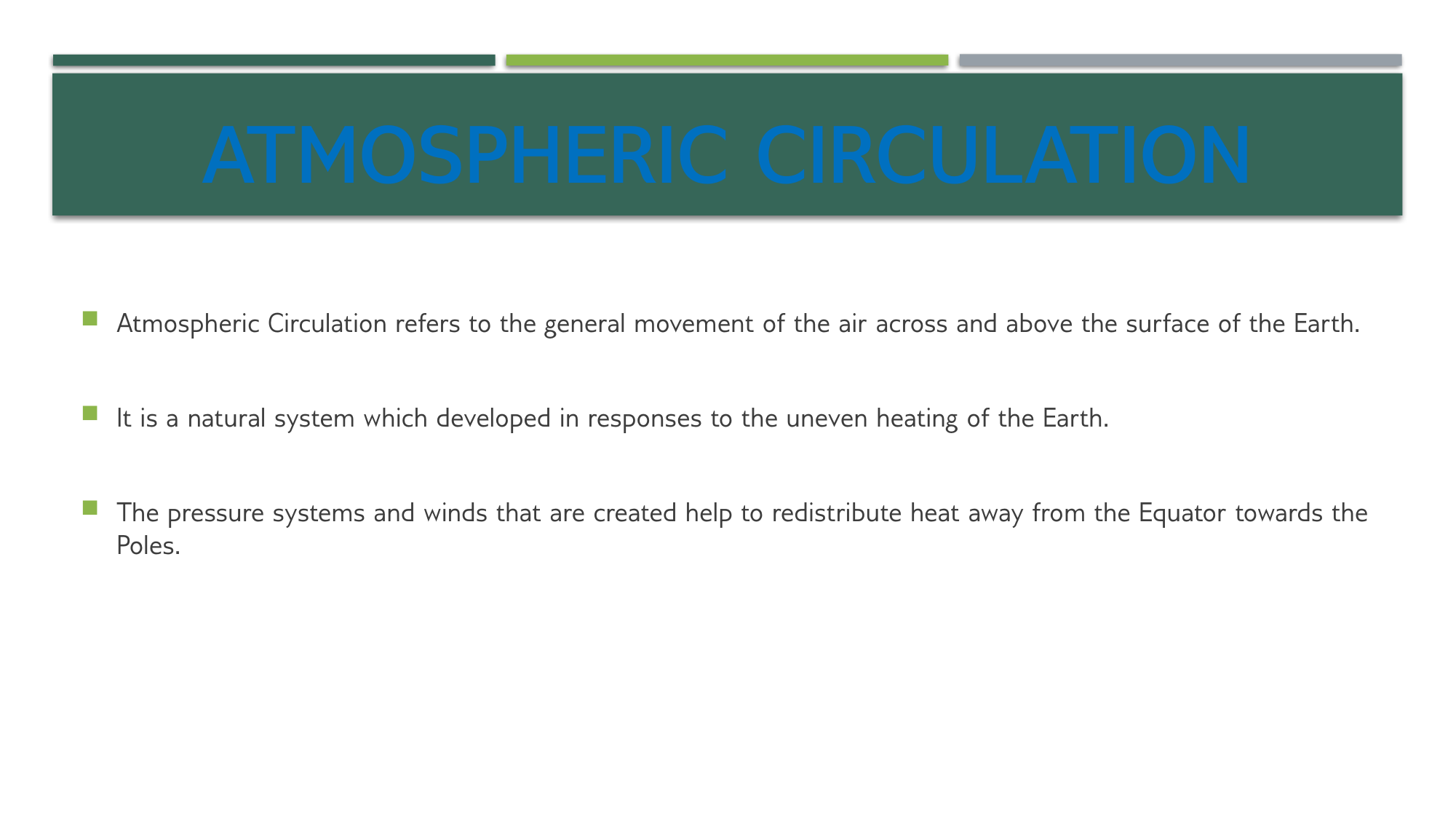

# Atmospheric Circulation
Atmospheric Circulation refers to the general movement of the air across and above the surface of the Earth.

It is a natural system which developed in responses to the uneven heating of the Earth.

The pressure systems and winds that are created help to redistribute heat away from the Equator towards the Poles.